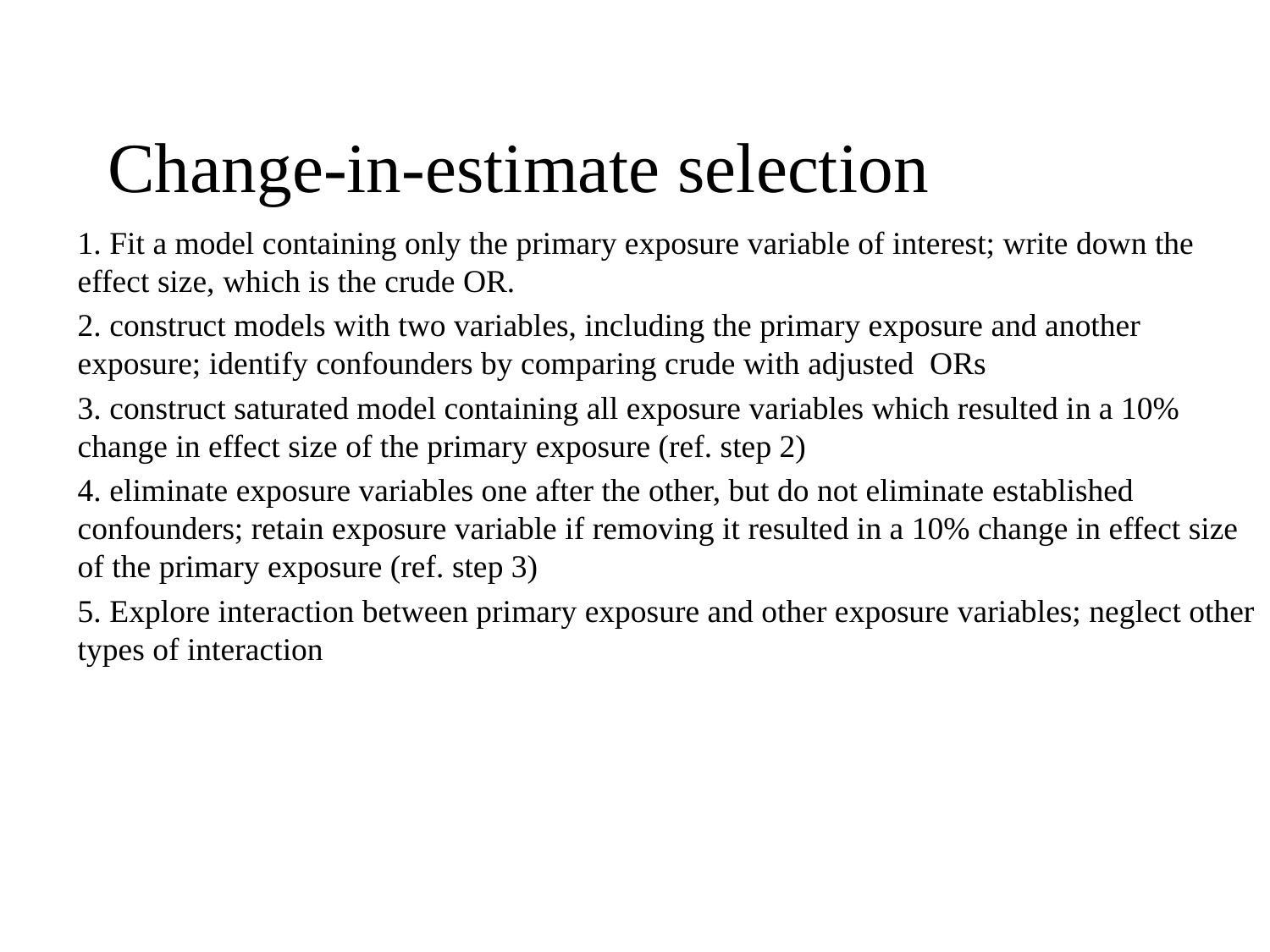

# Change-in-estimate selection
1. Fit a model containing only the primary exposure variable of interest; write down the effect size, which is the crude OR.
2. construct models with two variables, including the primary exposure and another exposure; identify confounders by comparing crude with adjusted  ORs
3. construct saturated model containing all exposure variables which resulted in a 10% change in effect size of the primary exposure (ref. step 2)
4. eliminate exposure variables one after the other, but do not eliminate established confounders; retain exposure variable if removing it resulted in a 10% change in effect size of the primary exposure (ref. step 3)
5. Explore interaction between primary exposure and other exposure variables; neglect other types of interaction